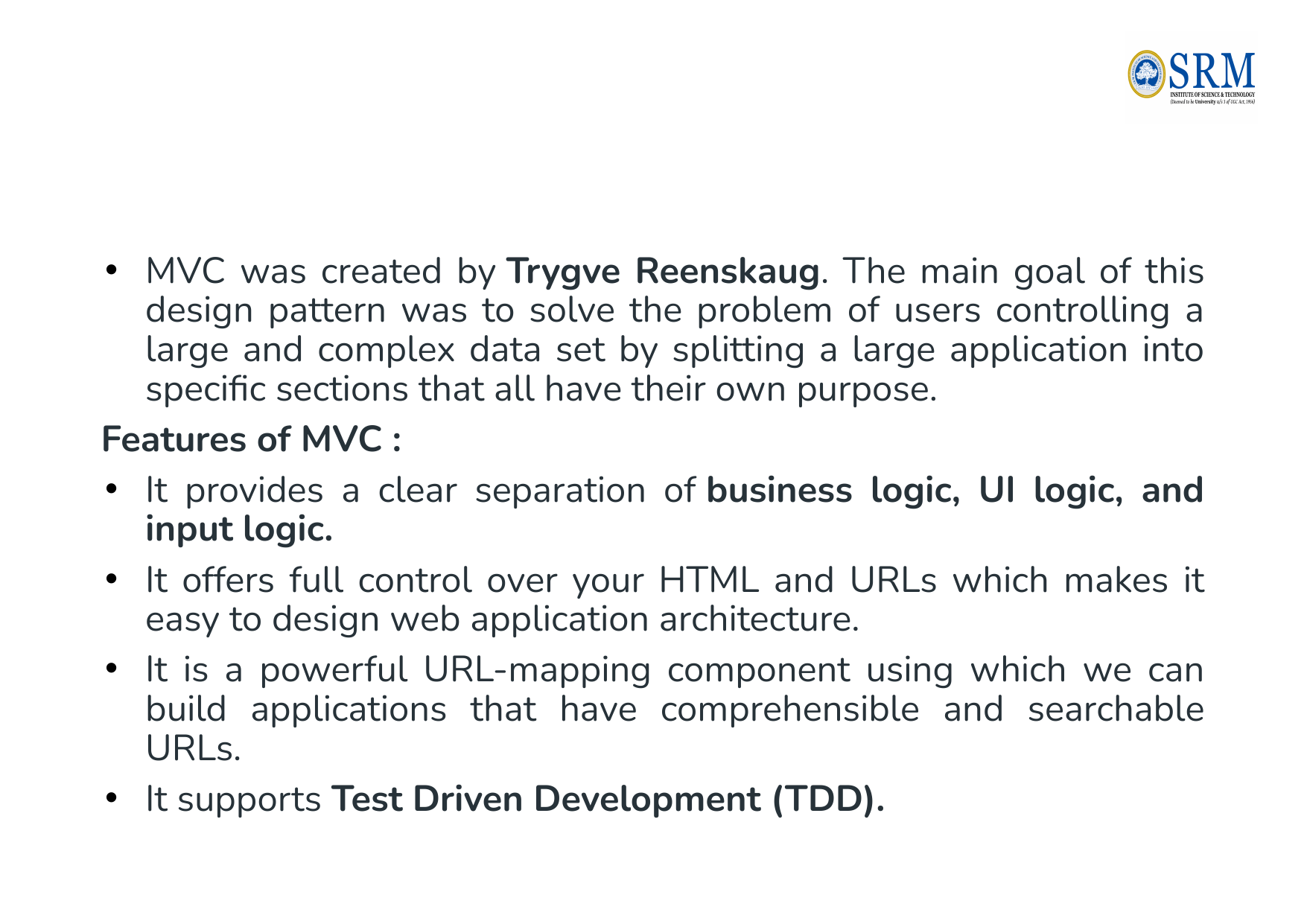

#
MVC was created by Trygve Reenskaug. The main goal of this design pattern was to solve the problem of users controlling a large and complex data set by splitting a large application into specific sections that all have their own purpose.
Features of MVC :
It provides a clear separation of business logic, UI logic, and input logic.
It offers full control over your HTML and URLs which makes it easy to design web application architecture.
It is a powerful URL-mapping component using which we can build applications that have comprehensible and searchable URLs.
It supports Test Driven Development (TDD).